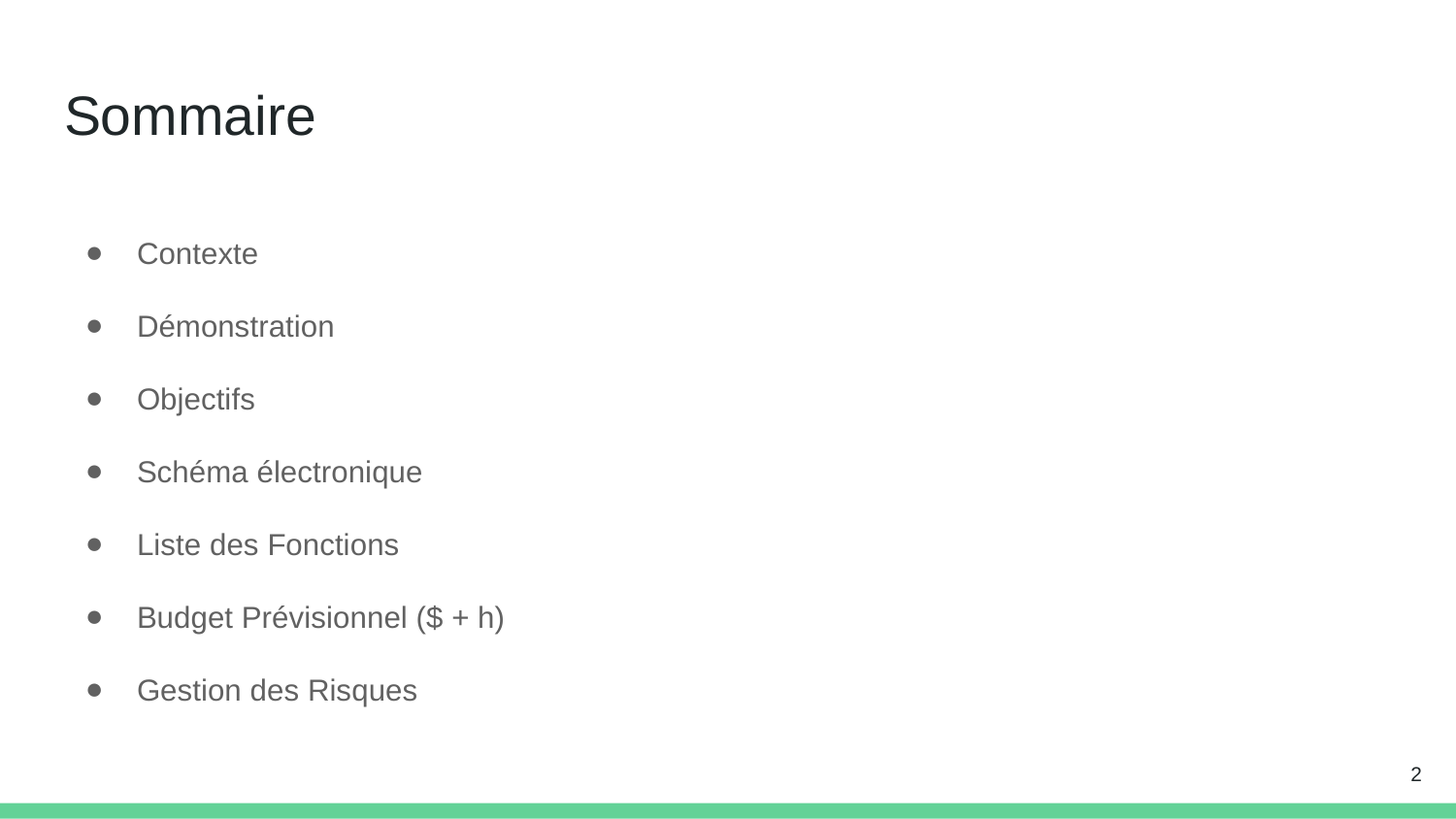

# Sommaire
Contexte
Démonstration
Objectifs
Schéma électronique
Liste des Fonctions
Budget Prévisionnel ($ + h)
Gestion des Risques
2